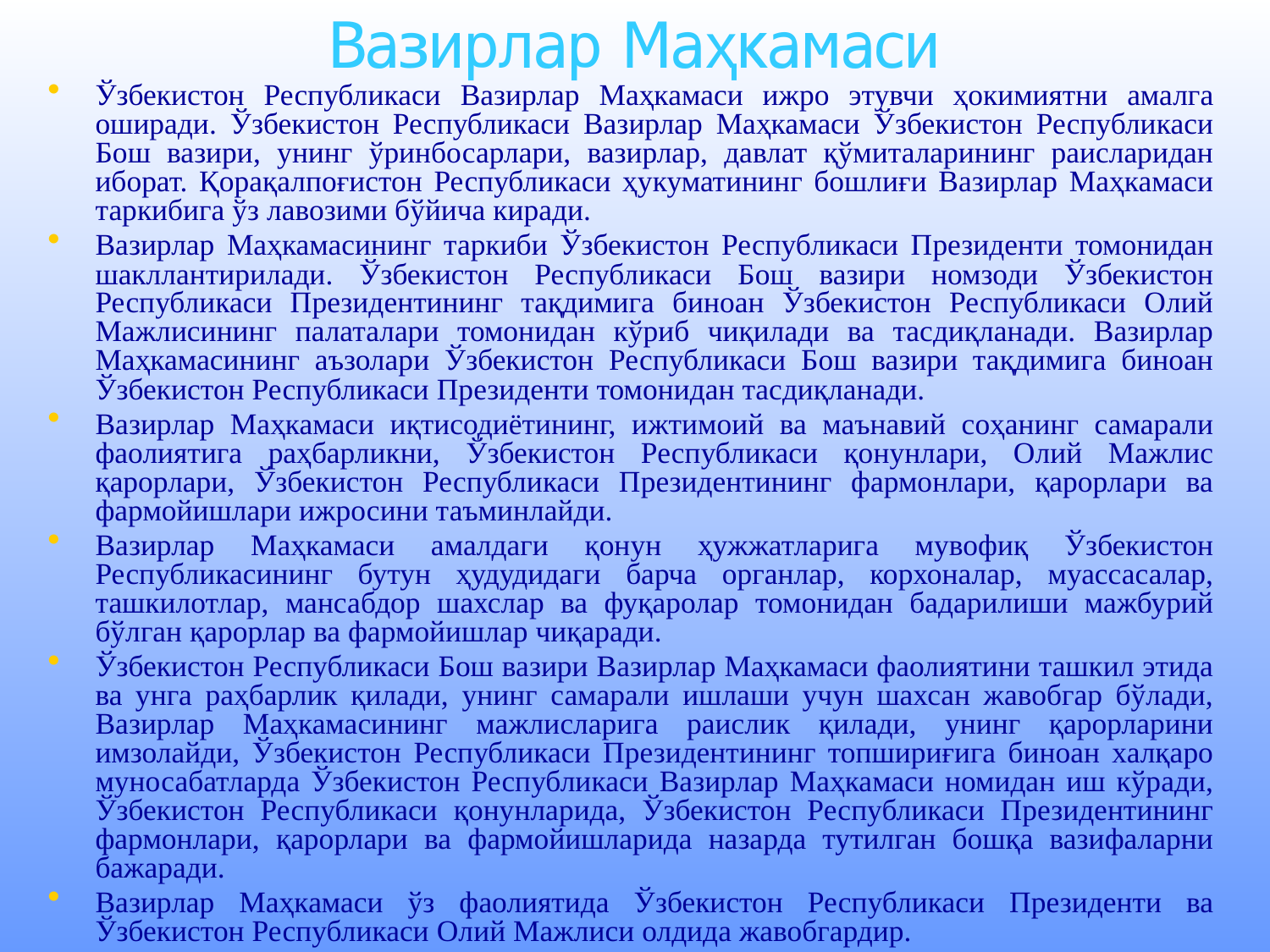

# Вазирлар Маҳкамаси
Ўзбекистон Республикаси Вазирлар Маҳкамаси ижро этувчи ҳокимиятни амалга оширади. Ўзбекистон Республикаси Вазирлар Маҳкамаси Ўзбекистон Республикаси Бош вазири, унинг ўринбосарлари, вазирлар, давлат қўмиталарининг раисларидан иборат. Қорақалпоғистон Республикаси ҳукуматининг бошлиғи Вазирлар Маҳкамаси таркибига ўз лавозими бўйича киради.
Вазирлар Маҳкамасининг таркиби Ўзбекистон Республикаси Президенти томонидан шакллантирилади. Ўзбекистон Республикаси Бош вазири номзоди Ўзбекистон Республикаси Президентининг тақдимига биноан Ўзбекистон Республикаси Олий Мажлисининг палаталари томонидан кўриб чиқилади ва тасдиқланади. Вазирлар Маҳкамасининг аъзолари Ўзбекистон Республикаси Бош вазири тақдимига биноан Ўзбекистон Республикаси Президенти томонидан тасдиқланади.
Вазирлар Маҳкамаси иқтисодиётининг, ижтимоий ва маънавий соҳанинг самарали фаолиятига раҳбарликни, Ўзбекистон Республикаси қонунлари, Олий Мажлис қарорлари, Ўзбекистон Республикаси Президентининг фармонлари, қарорлари ва фармойишлари ижросини таъминлайди.
Вазирлар Маҳкамаси амалдаги қонун ҳужжатларига мувофиқ Ўзбекистон Республикасининг бутун ҳудудидаги барча органлар, корхоналар, муассасалар, ташкилотлар, мансабдор шахслар ва фуқаролар томонидан бадарилиши мажбурий бўлган қарорлар ва фармойишлар чиқаради.
Ўзбекистон Республикаси Бош вазири Вазирлар Маҳкамаси фаолиятини ташкил этида ва унга раҳбарлик қилади, унинг самарали ишлаши учун шахсан жавобгар бўлади, Вазирлар Маҳкамасининг мажлисларига раислик қилади, унинг қарорларини имзолайди, Ўзбекистон Республикаси Президентининг топшириғига биноан халқаро муносабатларда Ўзбекистон Республикаси Вазирлар Маҳкамаси номидан иш кўради, Ўзбекистон Республикаси қонунларида, Ўзбекистон Республикаси Президентининг фармонлари, қарорлари ва фармойишларида назарда тутилган бошқа вазифаларни бажаради.
Вазирлар Маҳкамаси ўз фаолиятида Ўзбекистон Республикаси Президенти ва Ўзбекистон Республикаси Олий Мажлиси олдида жавобгардир.